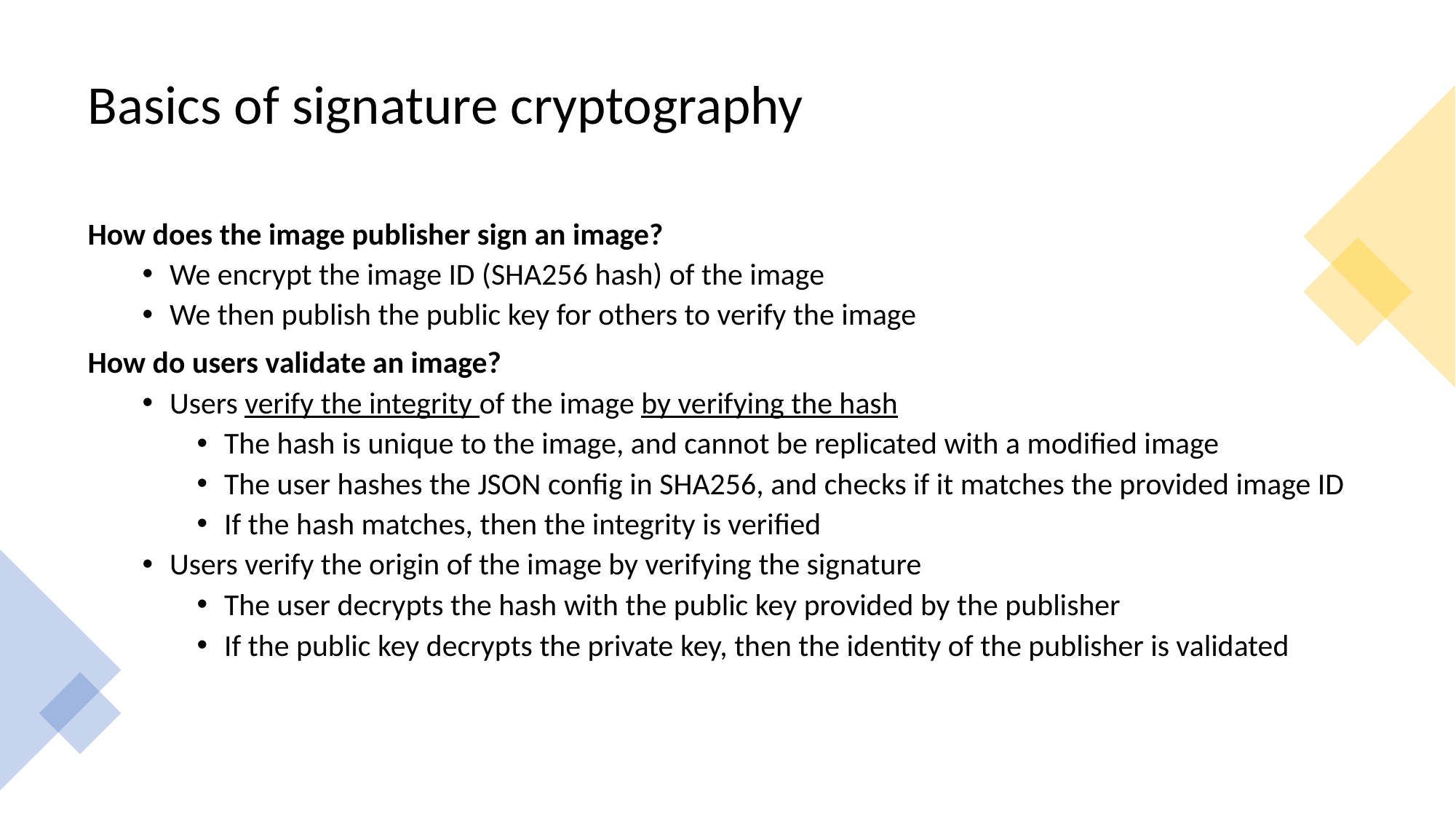

# Basics of signature cryptography

How does the image publisher sign an image?
We encrypt the image ID (SHA256 hash) of the image
We then publish the public key for others to verify the image
How do users validate an image?
Users verify the integrity of the image by verifying the hash
The hash is unique to the image, and cannot be replicated with a modified image
The user hashes the JSON config in SHA256, and checks if it matches the provided image ID
If the hash matches, then the integrity is verified
Users verify the origin of the image by verifying the signature
The user decrypts the hash with the public key provided by the publisher
If the public key decrypts the private key, then the identity of the publisher is validated